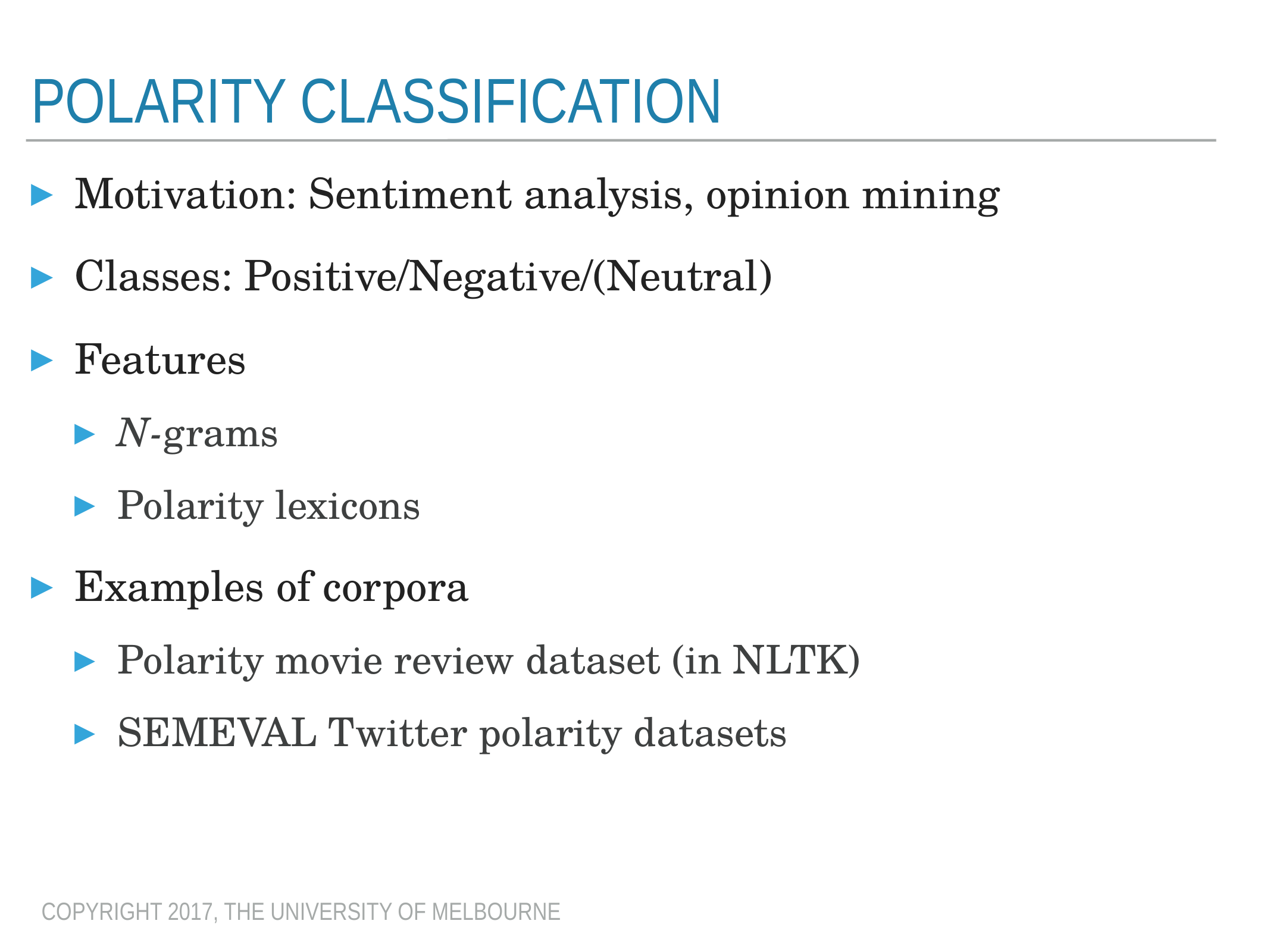

# Polarity classification
Motivation: Sentiment analysis, opinion mining
Classes: Positive/Negative/(Neutral)
Features
N-grams
Polarity lexicons
Examples of corpora
Polarity movie review dataset (in NLTK)
SEMEVAL Twitter polarity datasets